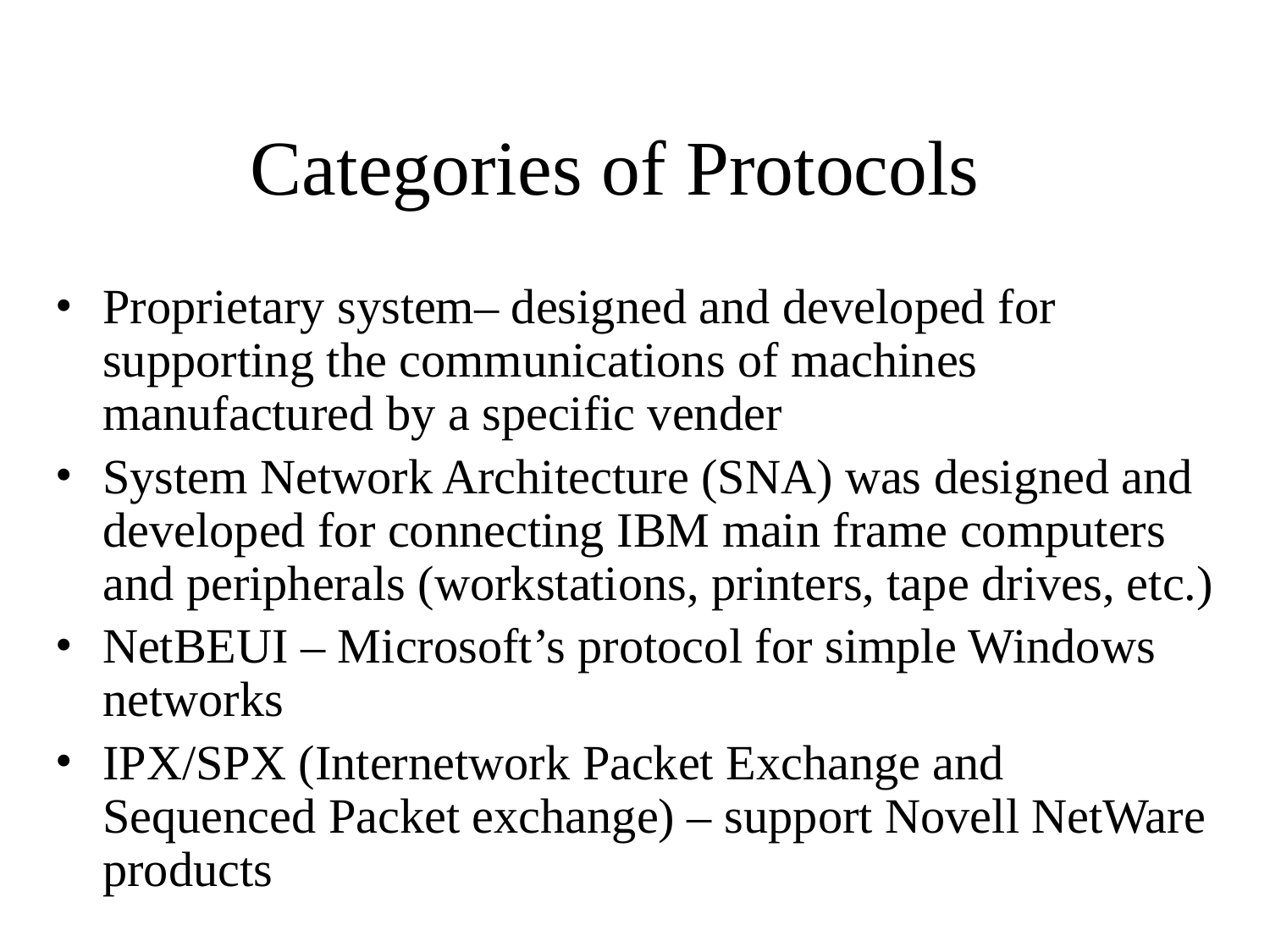

# Categories of Protocols
Proprietary system– designed and developed for supporting the communications of machines manufactured by a specific vender
System Network Architecture (SNA) was designed and developed for connecting IBM main frame computers and peripherals (workstations, printers, tape drives, etc.)
NetBEUI – Microsoft’s protocol for simple Windows networks
IPX/SPX (Internetwork Packet Exchange and Sequenced Packet exchange) – support Novell NetWare products